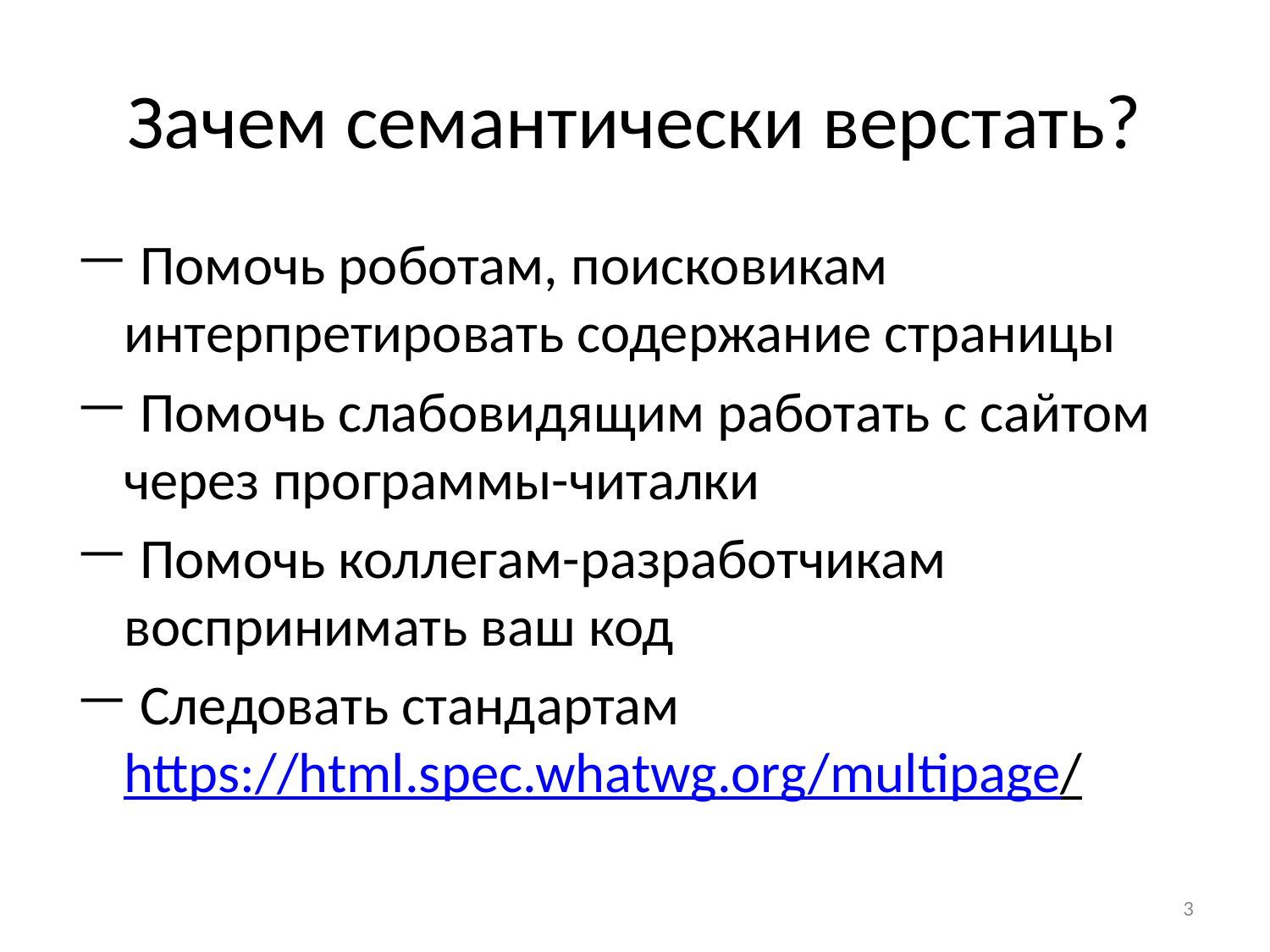

# Зачем семантически верстать?
 Помочь роботам, поисковикам интерпретировать содержание страницы
 Помочь слабовидящим работать с сайтом через программы-читалки
 Помочь коллегам-разработчикам воспринимать ваш код
 Следовать стандартам https://html.spec.whatwg.org/multipage/
3